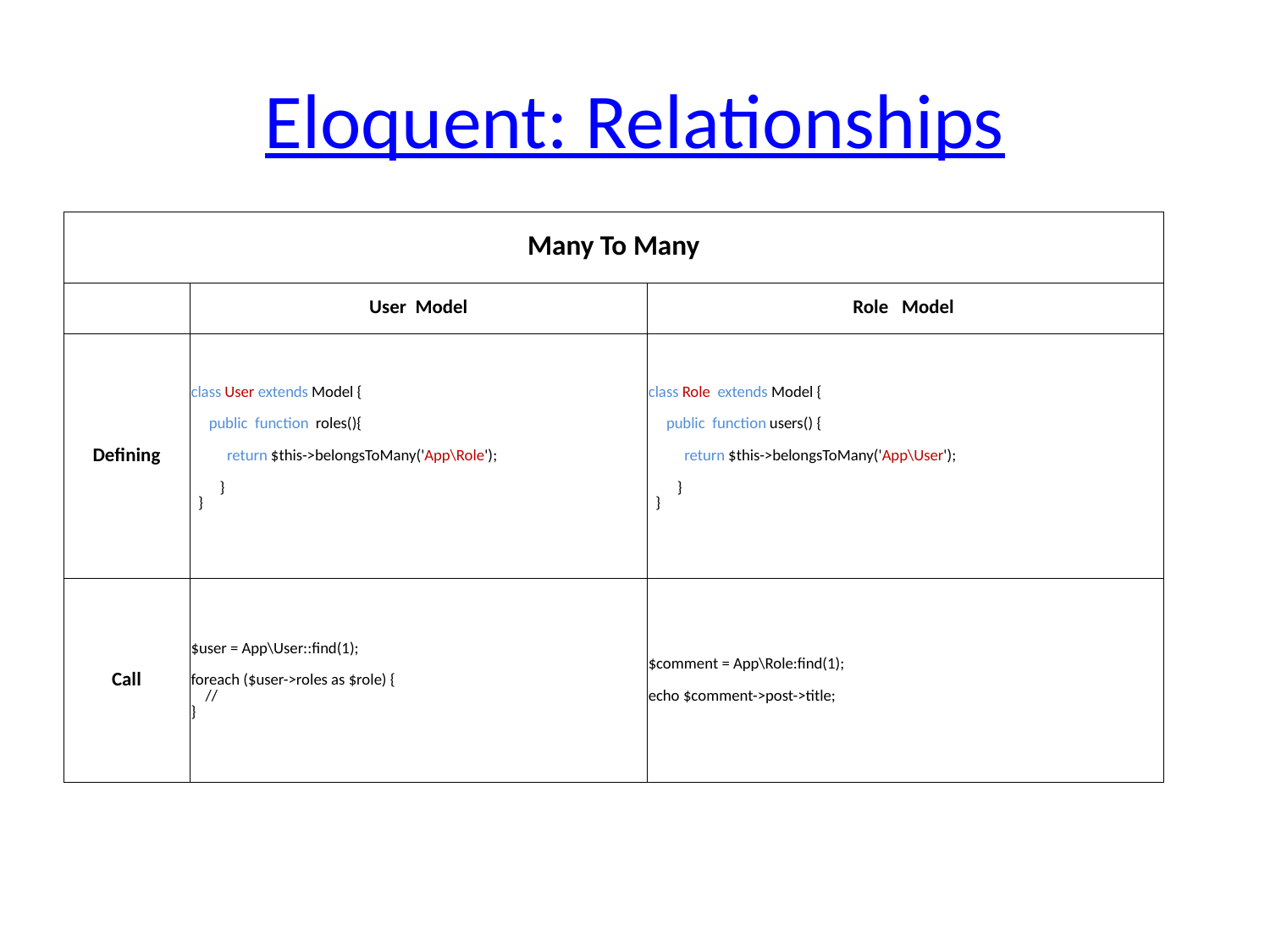

# Eloquent: Relationships
| Many To Many |  |  |
| --- | --- | --- |
|  | User Model | Role Model |
| Defining | class User extends Model { public function roles(){ return $this->belongsToMany('App\Role'); } } | class Role extends Model { public function users() { return $this->belongsToMany('App\User'); } } |
| Call | $user = App\User::find(1); foreach ($user->roles as $role) { // } | $comment = App\Role:find(1); echo $comment->post->title; |